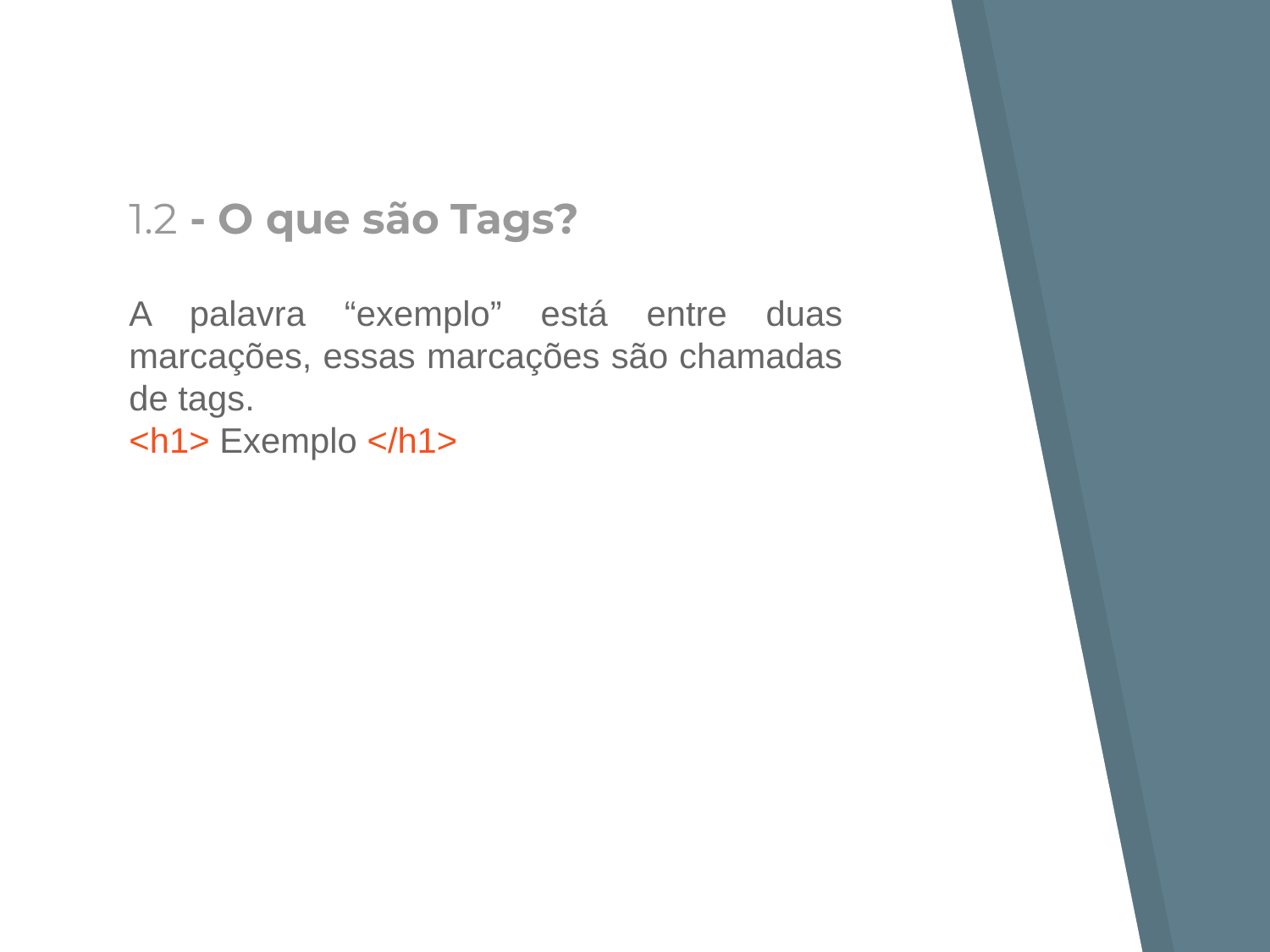

# 1.2 - O que são Tags?
A palavra “exemplo” está entre duas marcações, essas marcações são chamadas de tags.
<h1> Exemplo </h1>